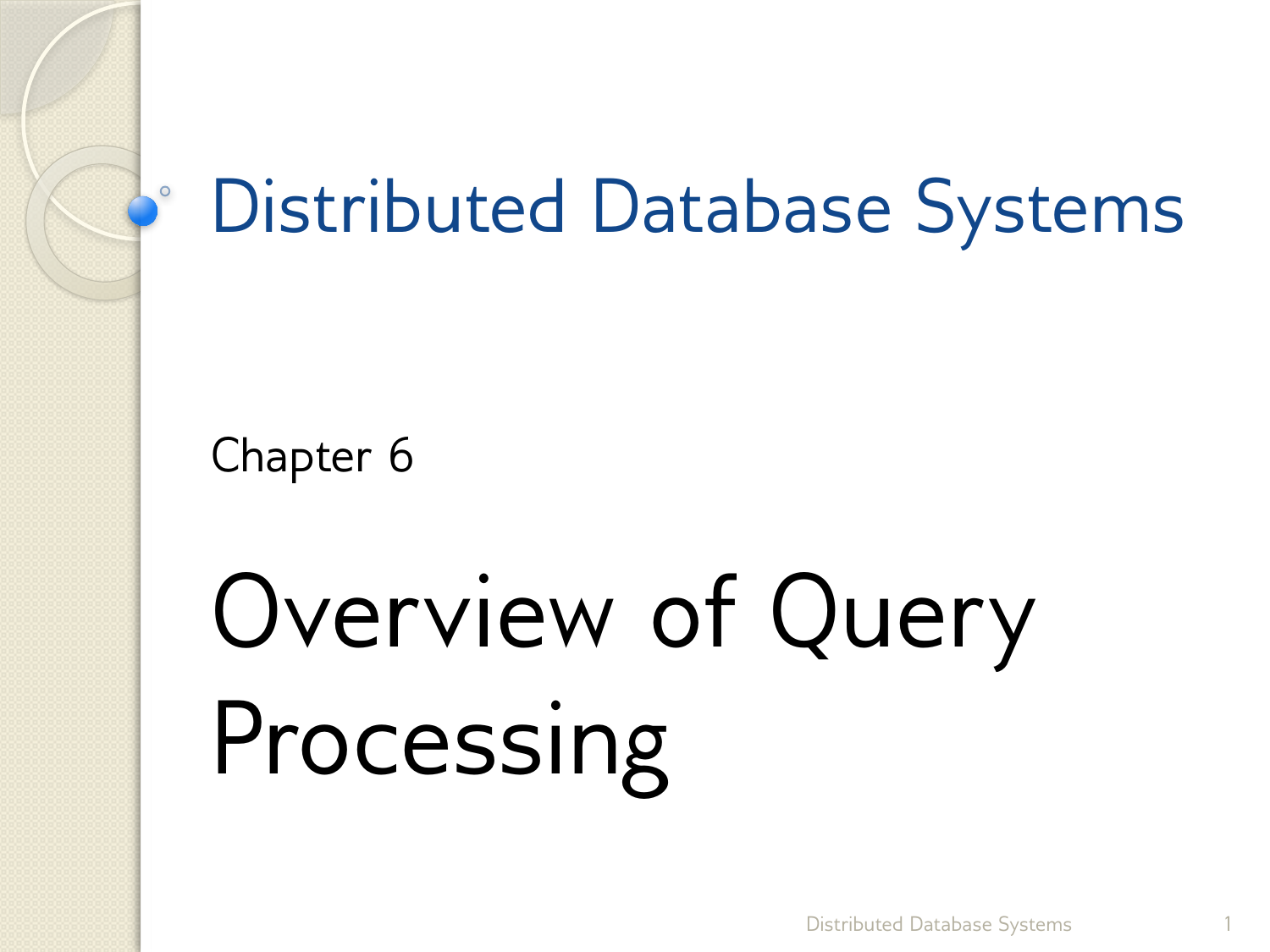

# Distributed Database Systems

Chapter 6

Overview of Query Processing
Distributed Database Systems
1